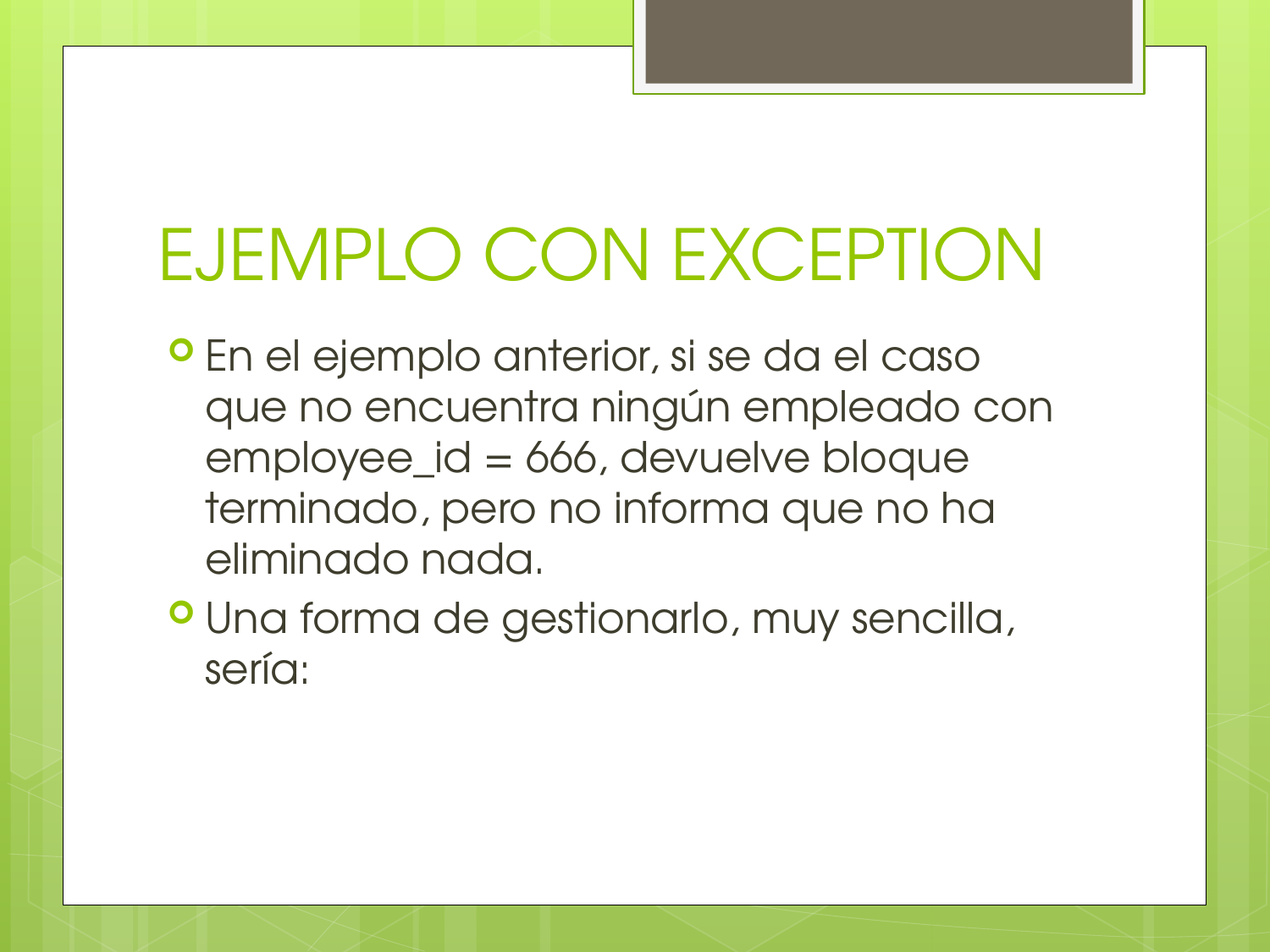

# EJEMPLO CON EXCEPTION
En el ejemplo anterior, si se da el caso que no encuentra ningún empleado con employee_id = 666, devuelve bloque terminado, pero no informa que no ha eliminado nada.
Una forma de gestionarlo, muy sencilla, sería: